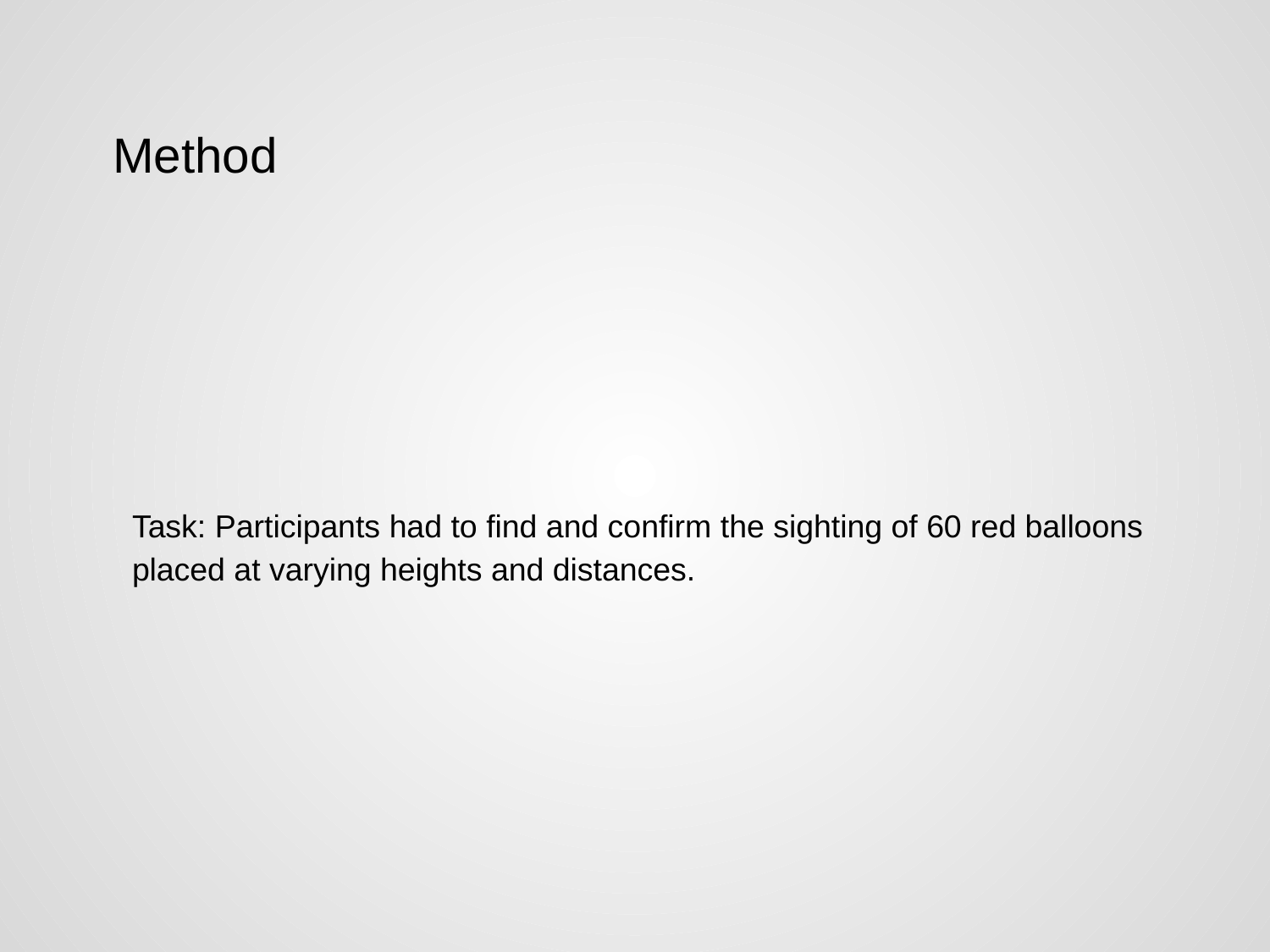

# Method
Task: Participants had to find and confirm the sighting of 60 red balloons placed at varying heights and distances.